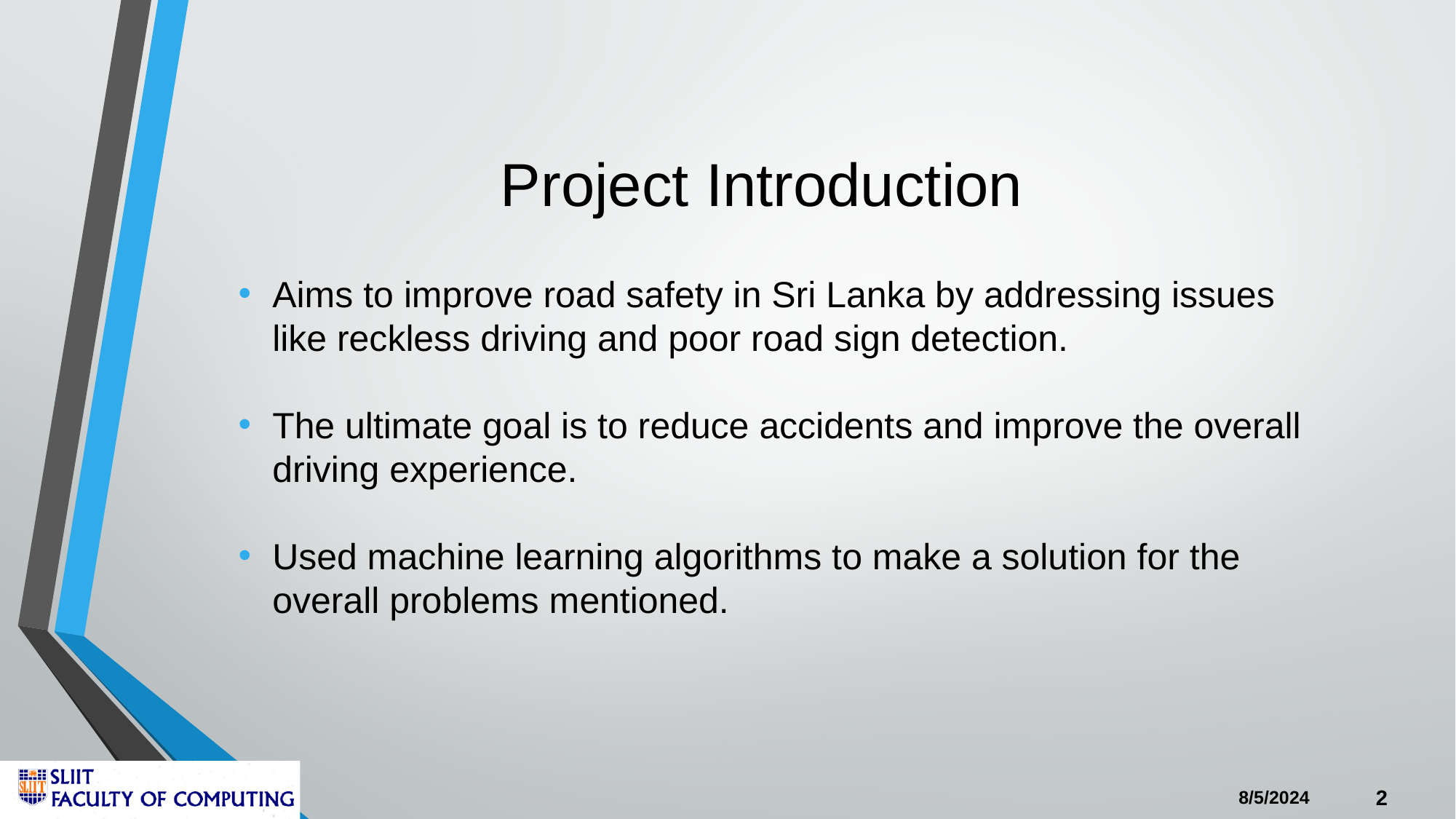

# Project Introduction
Aims to improve road safety in Sri Lanka by addressing issues like reckless driving and poor road sign detection.

The ultimate goal is to reduce accidents and improve the overall driving experience.

Used machine learning algorithms to make a solution for the overall problems mentioned.